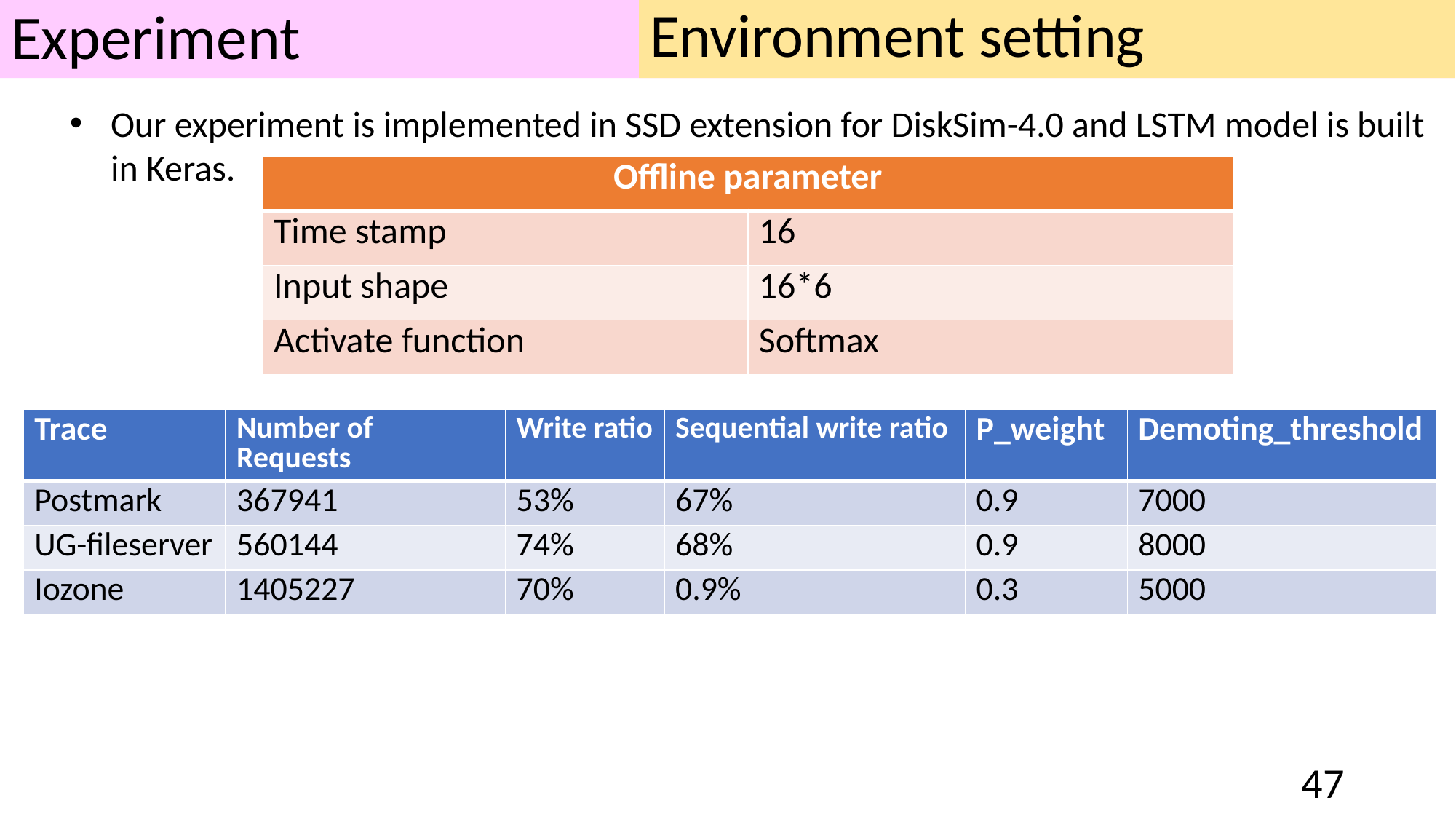

# Experiment
Environment setting
Our experiment is implemented in SSD extension for DiskSim-4.0 and LSTM model is built in Keras.
| Offline parameter |  |
| --- | --- |
| Time stamp | 16 |
| Input shape | 16\*6 |
| Activate function | Softmax |
| Trace | Number of Requests | Write ratio | Sequential write ratio | P\_weight | Demoting\_threshold |
| --- | --- | --- | --- | --- | --- |
| Postmark | 367941 | 53% | 67% | 0.9 | 7000 |
| UG-fileserver | 560144 | 74% | 68% | 0.9 | 8000 |
| Iozone | 1405227 | 70% | 0.9% | 0.3 | 5000 |
47